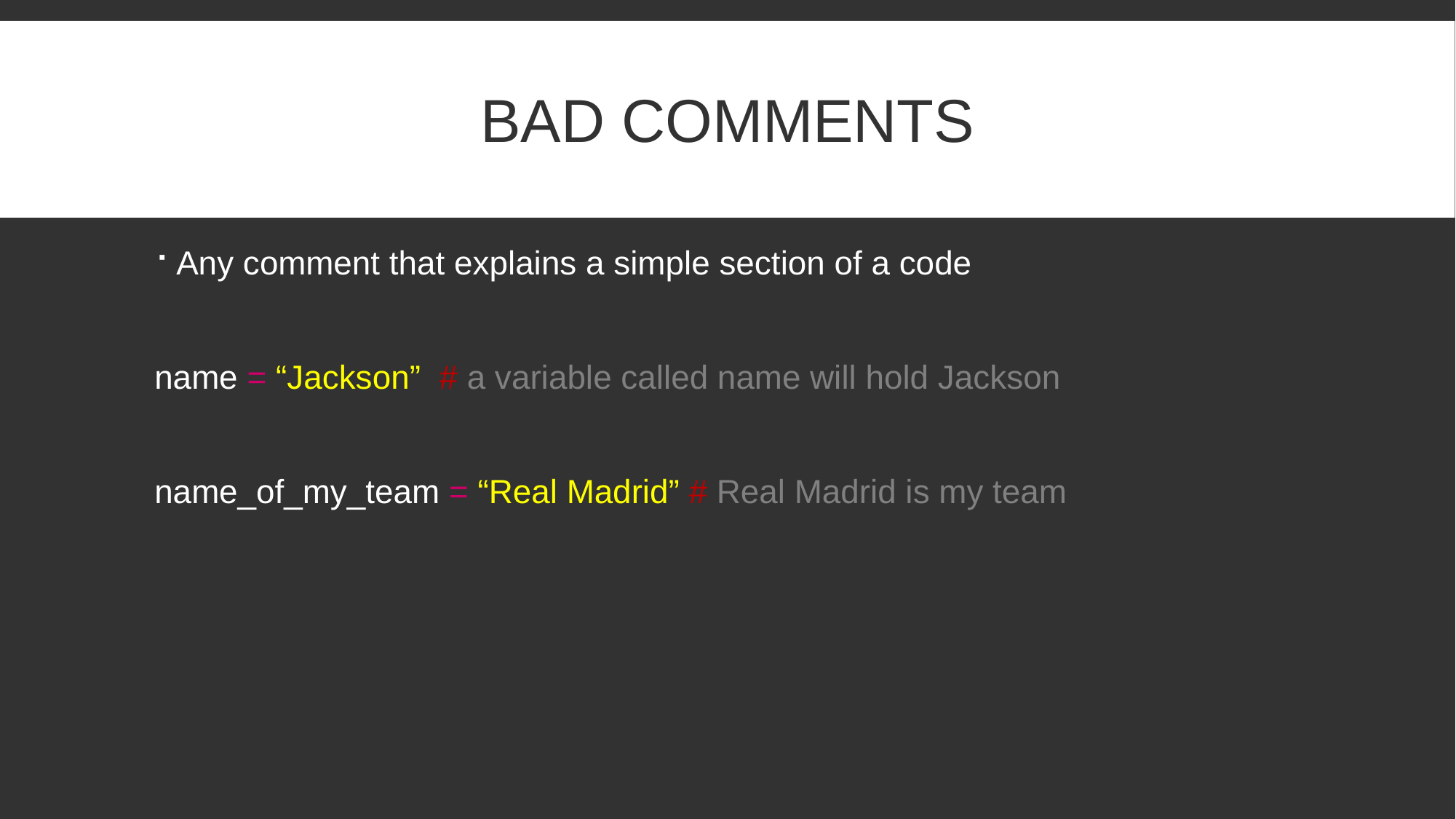

# Bad comments
Any comment that explains a simple section of a code

name = “Jackson”  # a variable called name will hold Jackson

name_of_my_team = “Real Madrid” # Real Madrid is my team